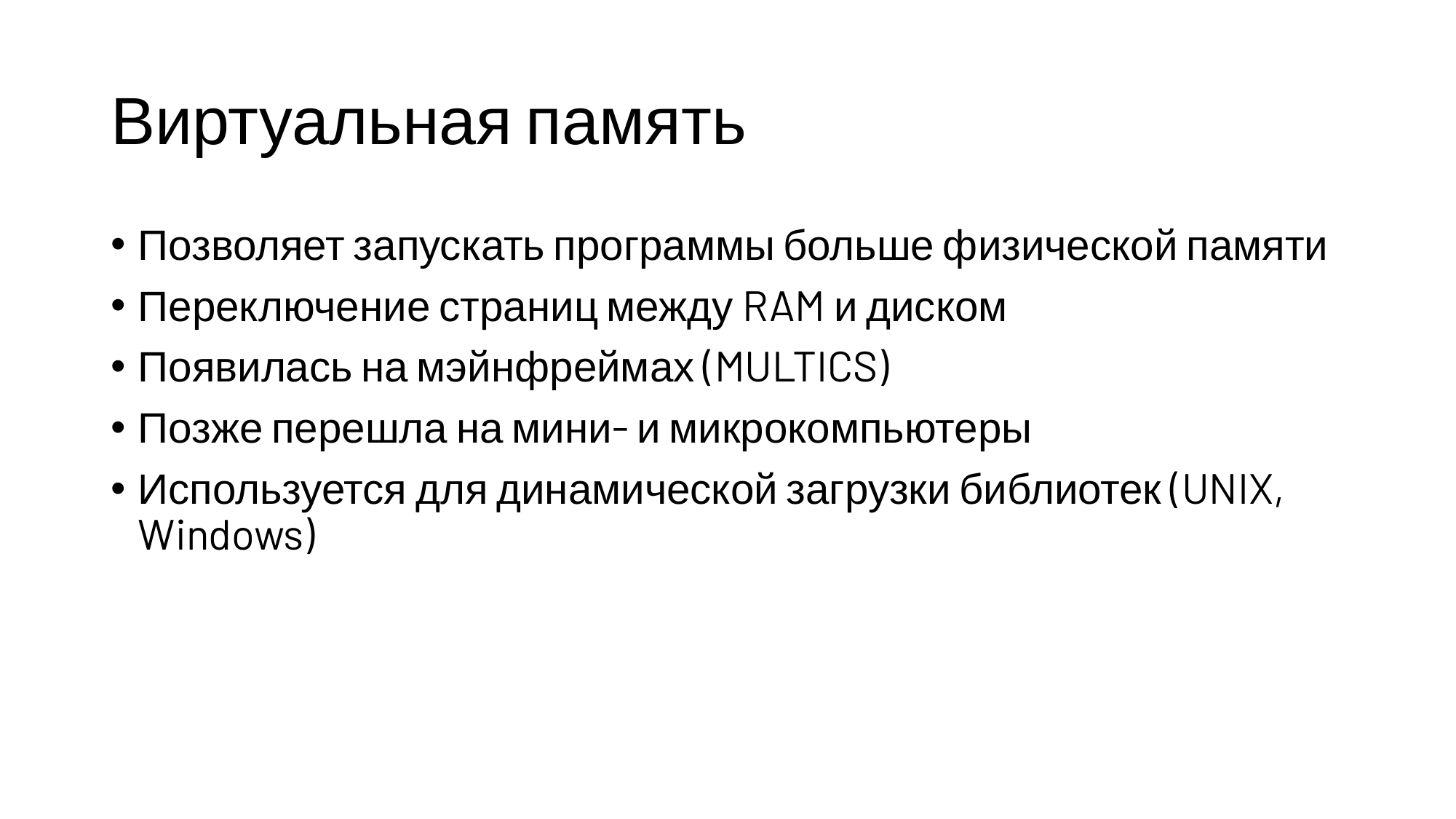

# Виртуальная память
Позволяет запускать программы больше физической памяти
Переключение страниц между RAM и диском
Появилась на мэйнфреймах (MULTICS)
Позже перешла на мини- и микрокомпьютеры
Используется для динамической загрузки библиотек (UNIX, Windows)